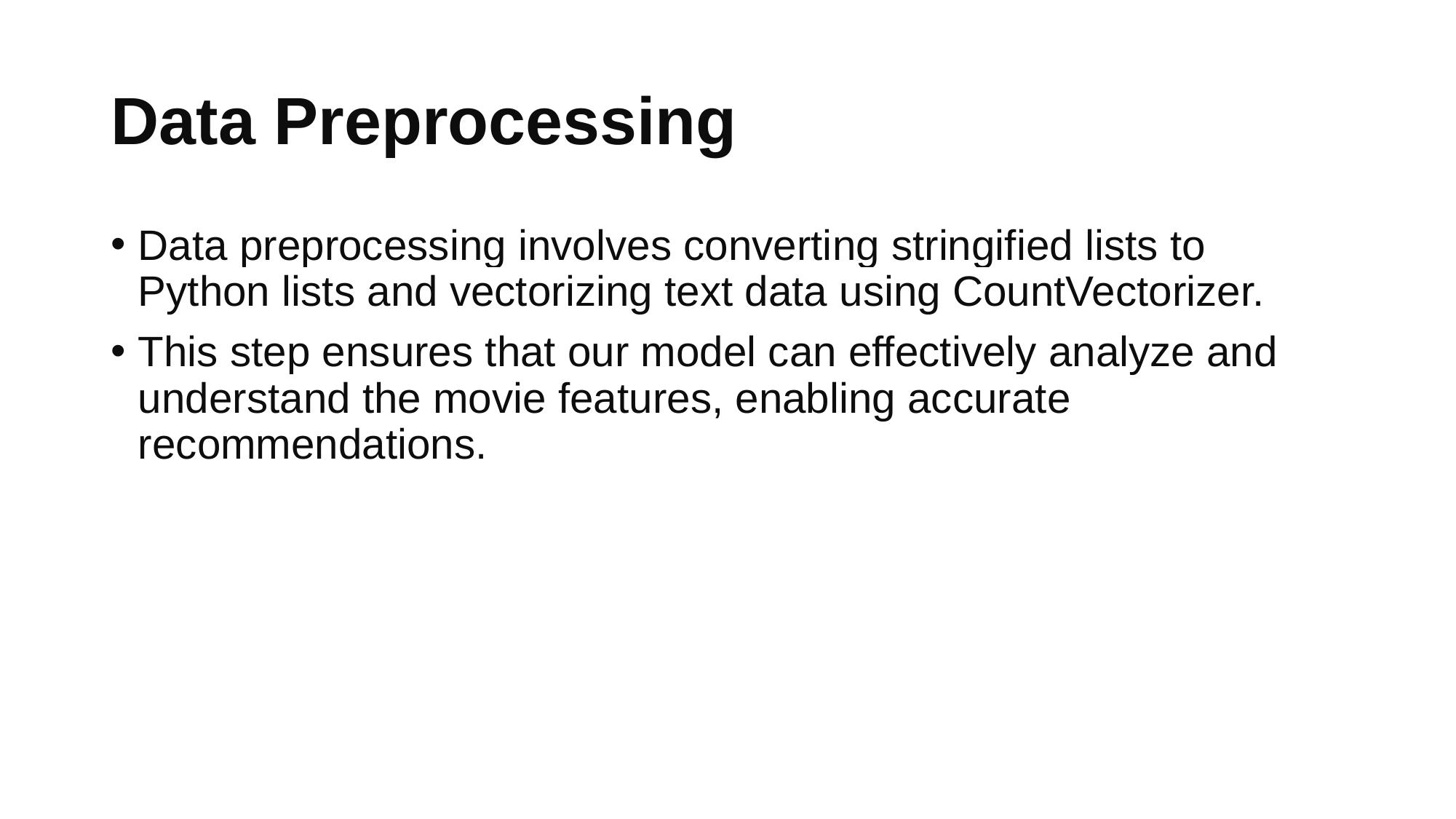

# Data Preprocessing
Data preprocessing involves converting stringified lists to Python lists and vectorizing text data using CountVectorizer.
This step ensures that our model can effectively analyze and understand the movie features, enabling accurate recommendations.